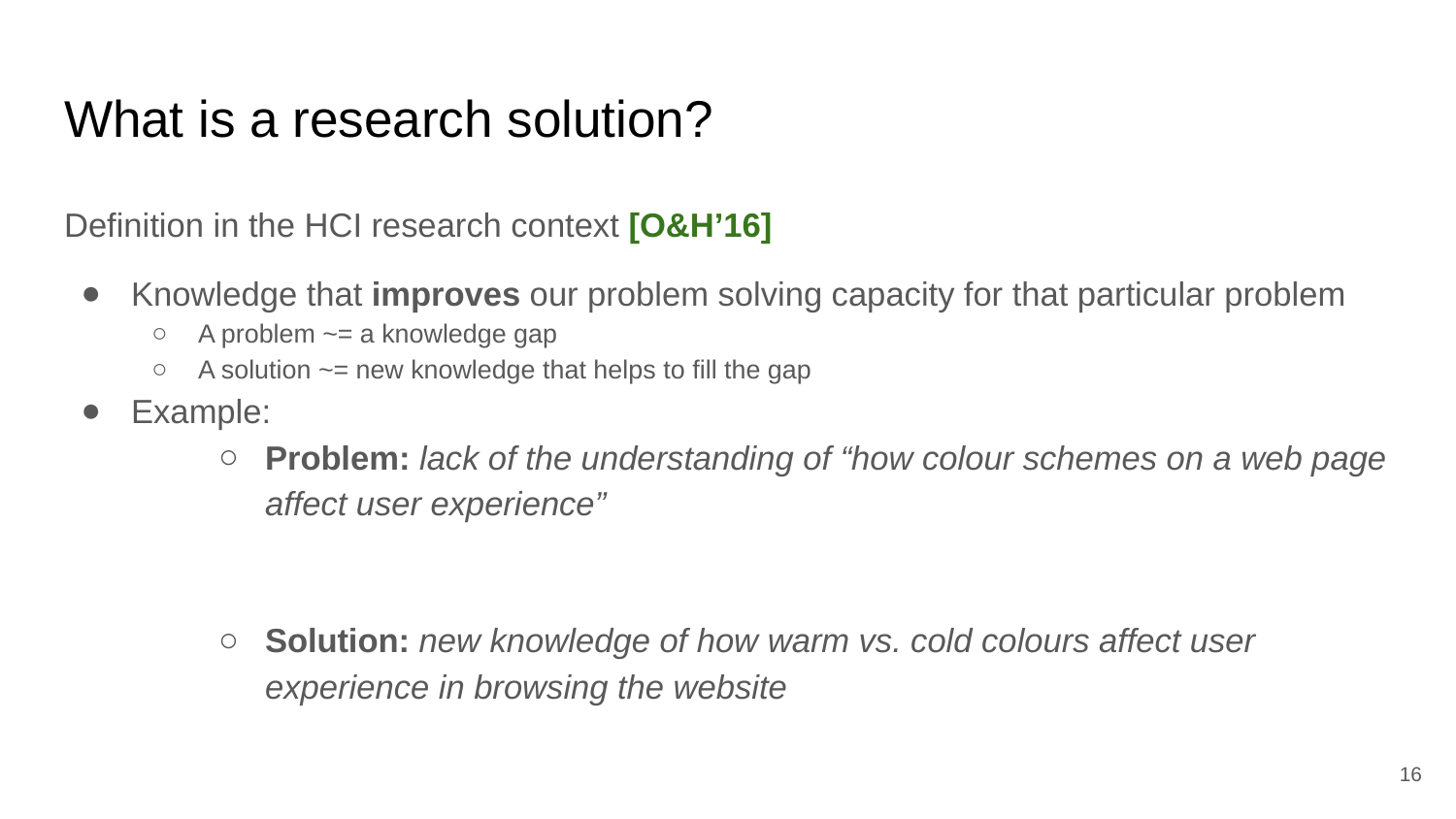

# What is a research solution?
Definition in the HCI research context [O&H’16]
Knowledge that improves our problem solving capacity for that particular problem
A problem ~= a knowledge gap
A solution ~= new knowledge that helps to fill the gap
Example:
Problem: lack of the understanding of “how colour schemes on a web page affect user experience”

Solution: new knowledge of how warm vs. cold colours affect user experience in browsing the website
16